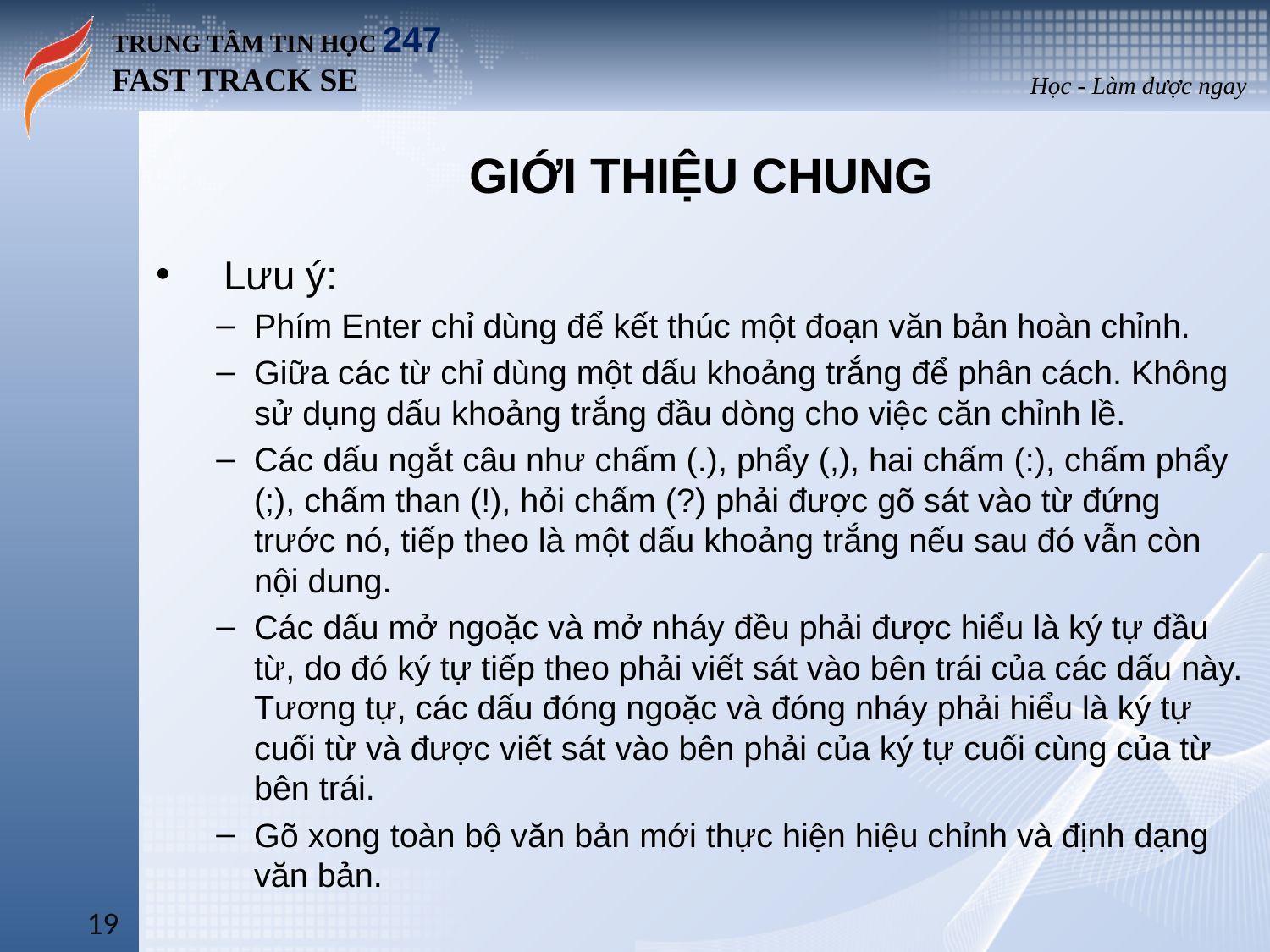

# GIỚI THIỆU CHUNG
  Lưu ý:
Phím Enter chỉ dùng để kết thúc một đoạn văn bản hoàn chỉnh.
Giữa các từ chỉ dùng một dấu khoảng trắng để phân cách. Không sử dụng dấu khoảng trắng đầu dòng cho việc căn chỉnh lề.
Các dấu ngắt câu như chấm (.), phẩy (,), hai chấm (:), chấm phẩy (;), chấm than (!), hỏi chấm (?) phải được gõ sát vào từ đứng trước nó, tiếp theo là một dấu khoảng trắng nếu sau đó vẫn còn nội dung.
Các dấu mở ngoặc và mở nháy đều phải được hiểu là ký tự đầu từ, do đó ký tự tiếp theo phải viết sát vào bên trái của các dấu này. Tương tự, các dấu đóng ngoặc và đóng nháy phải hiểu là ký tự cuối từ và được viết sát vào bên phải của ký tự cuối cùng của từ bên trái.
Gõ xong toàn bộ văn bản mới thực hiện hiệu chỉnh và định dạng văn bản.